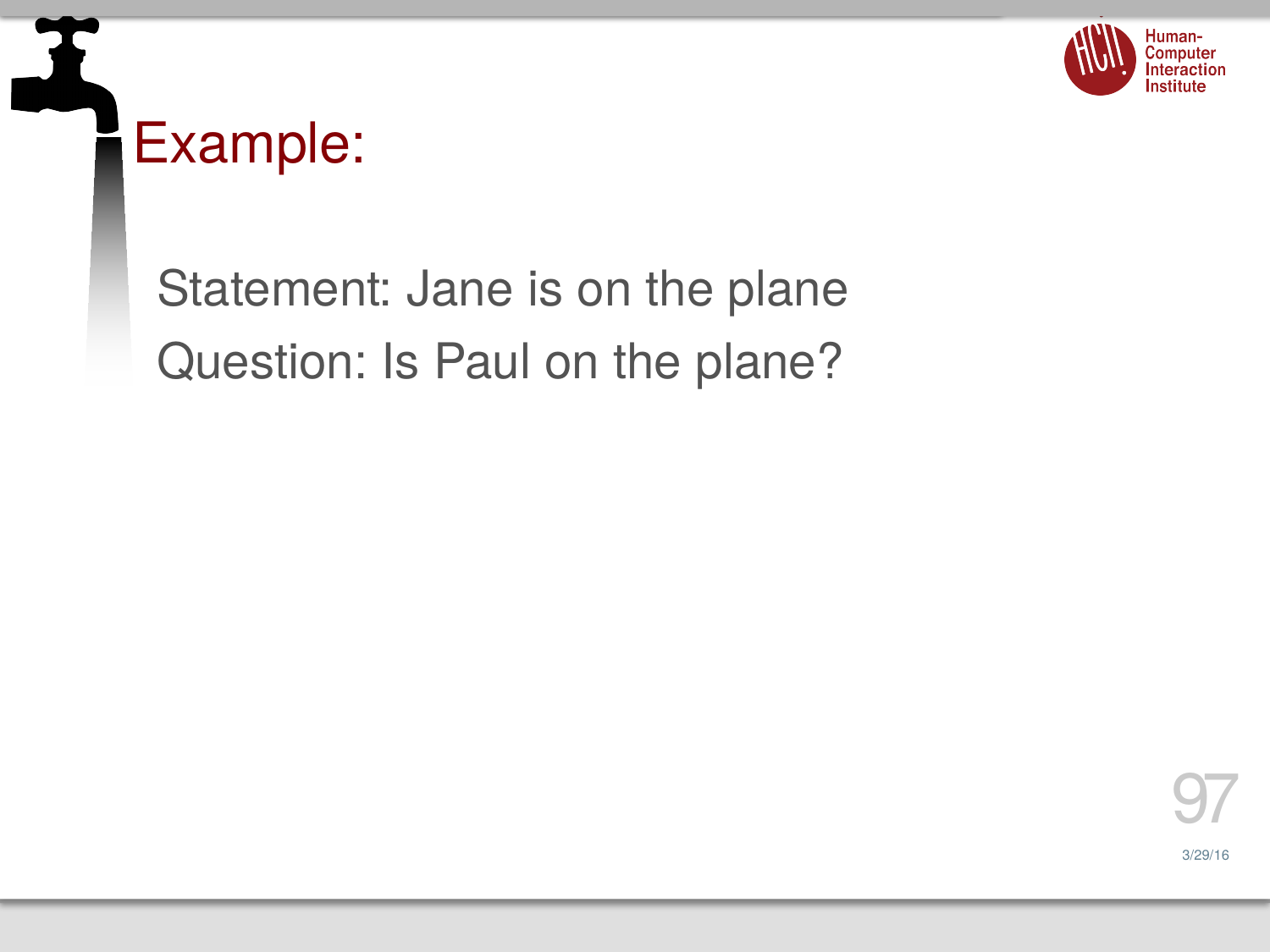

# Example:
Statement: Jane is on the plane
Question: Is Paul on the plane?
97
3/29/16